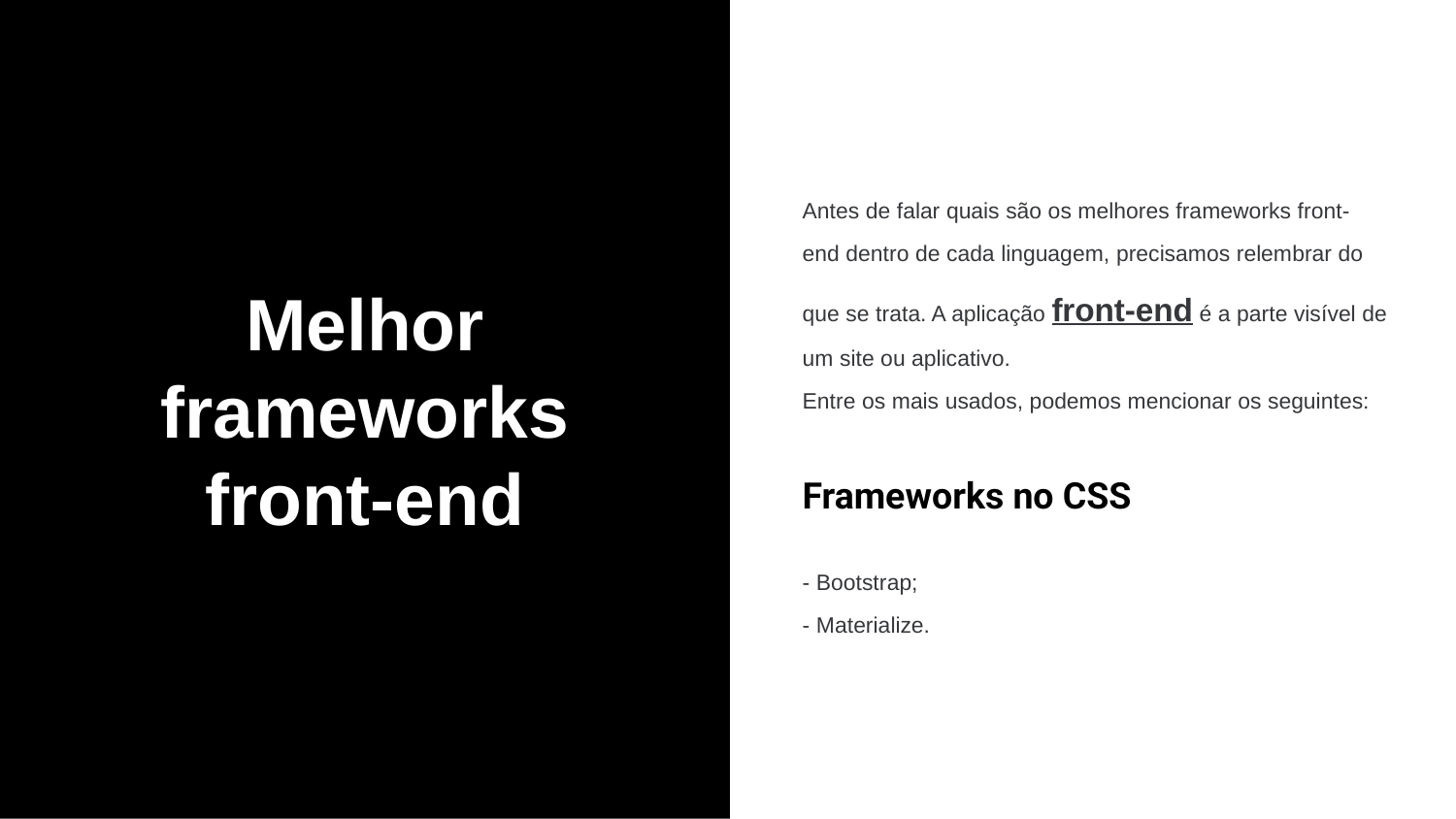

# Melhor frameworks front-end
Antes de falar quais são os melhores frameworks front-end dentro de cada linguagem, precisamos relembrar do que se trata. A aplicação front-end é a parte visível de um site ou aplicativo.
Entre os mais usados, podemos mencionar os seguintes:
Frameworks no CSS
- Bootstrap;
- Materialize.